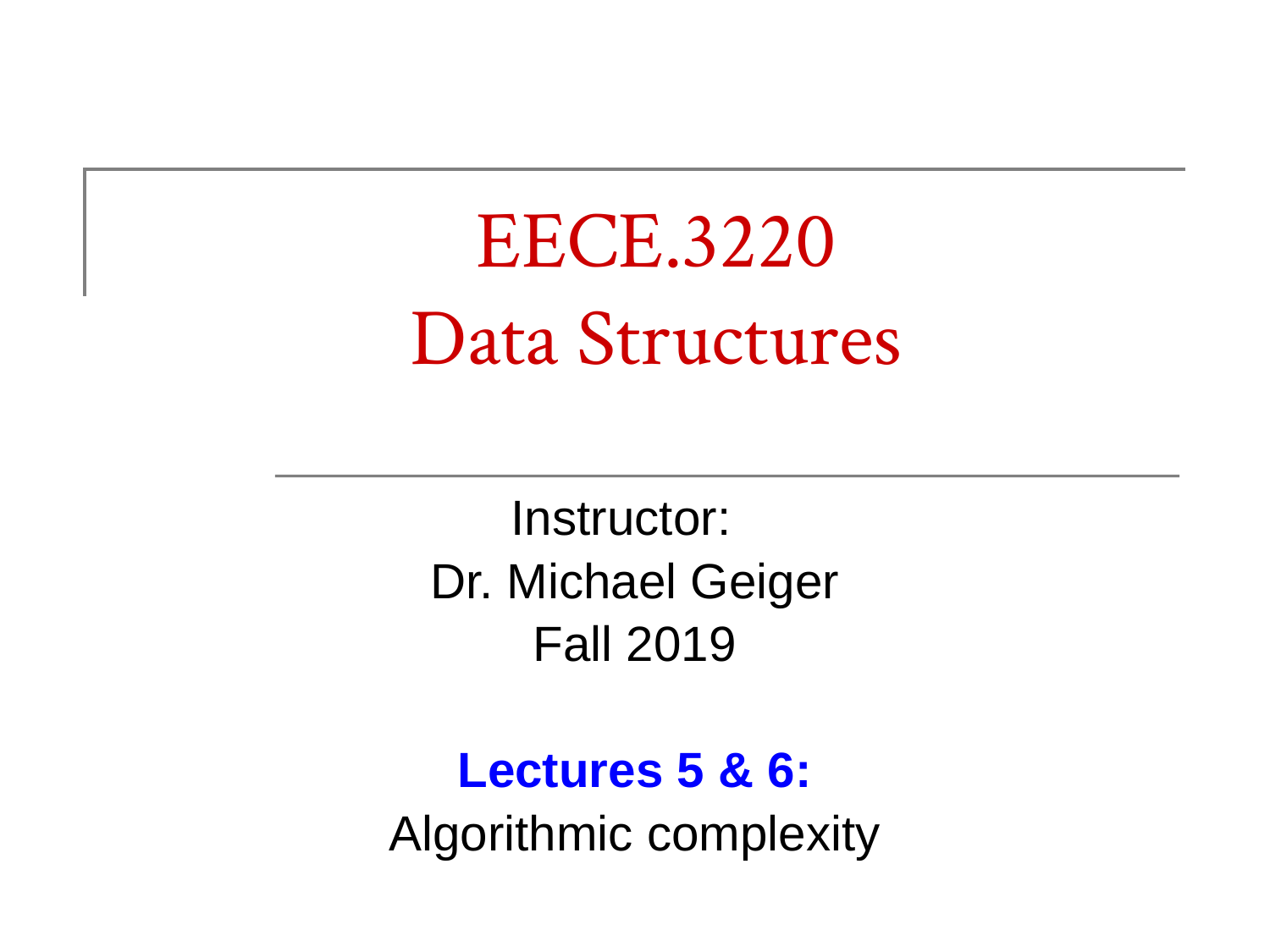

# EECE.3220 Data Structures
Instructor:
Dr. Michael Geiger
Fall 2019

Lectures 5 & 6:
Algorithmic complexity